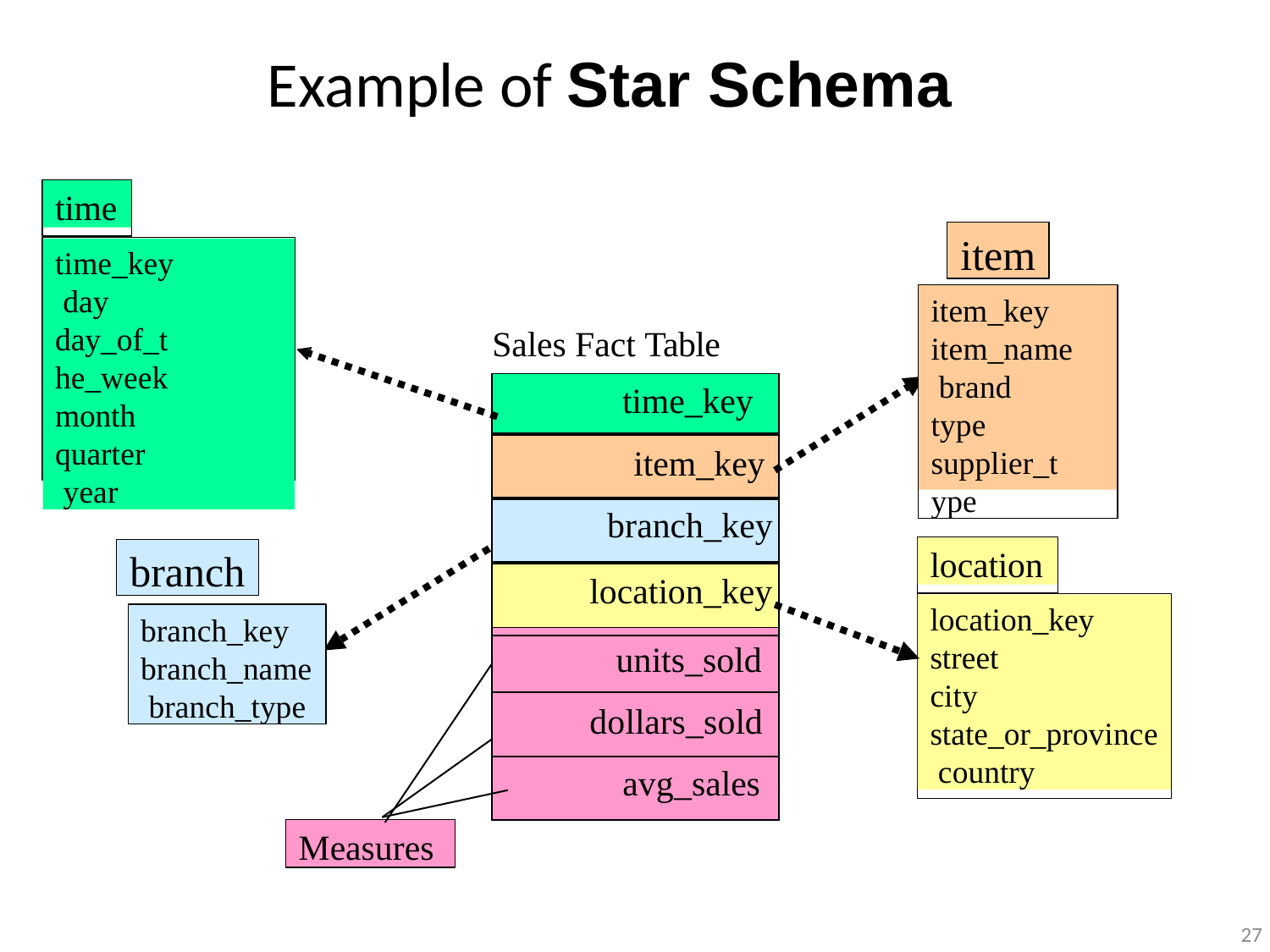

# Example of Star Schema

time
item

time_key  day
day_of_the_week
month  quarter  year

item_key  item_name  brand
type
supplier_type
Sales Fact Table

| time\_key |
| --- |
| item\_key |
| branch\_key |
| location\_key |
|  |
| units\_sold |
| dollars\_sold |
| avg\_sales |

location
branch

location_key
street
city  state_or_province  country

branch_key  branch_name  branch_type

Measures
27